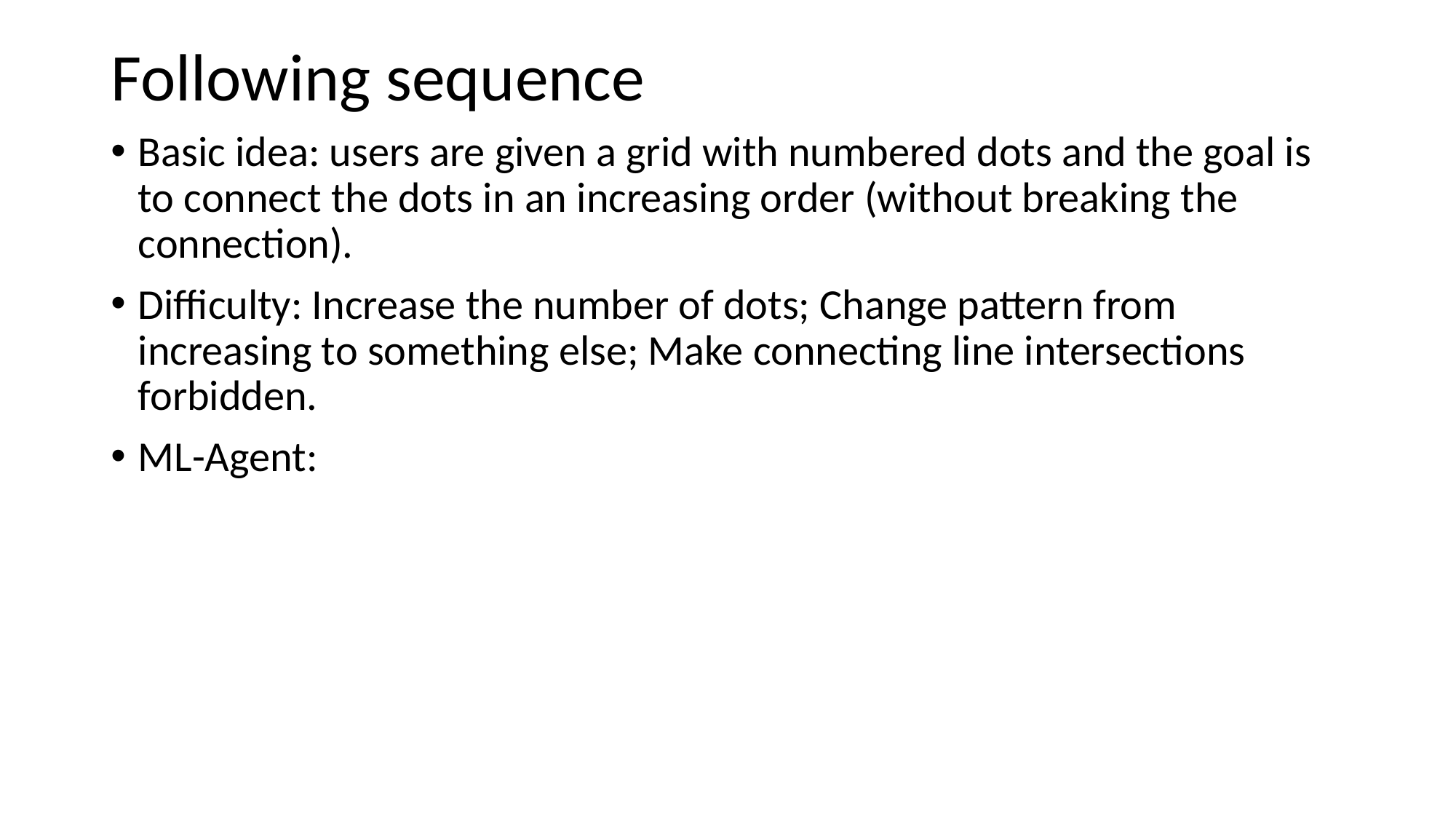

# Following sequence
Basic idea: users are given a grid with numbered dots and the goal is to connect the dots in an increasing order (without breaking the connection).
Difficulty: Increase the number of dots; Change pattern from increasing to something else; Make connecting line intersections forbidden.
ML-Agent: